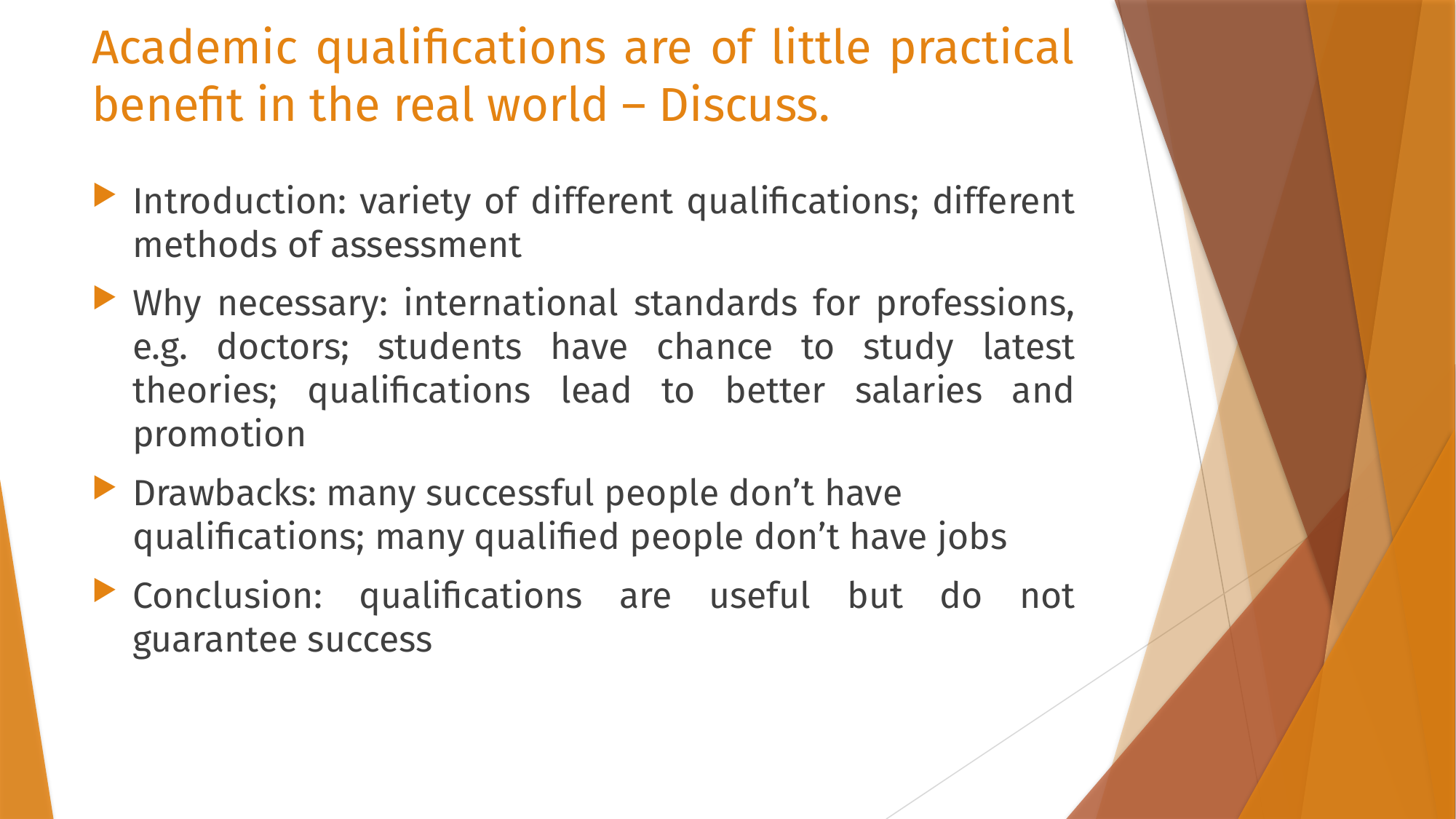

# Academic qualifications are of little practical benefit in the real world – Discuss.
Introduction: variety of different qualifications; different methods of assessment
Why necessary: international standards for professions, e.g. doctors; students have chance to study latest theories; qualifications lead to better salaries and promotion
Drawbacks: many successful people don’t have qualifications; many qualified people don’t have jobs
Conclusion: qualifications are useful but do not guarantee success